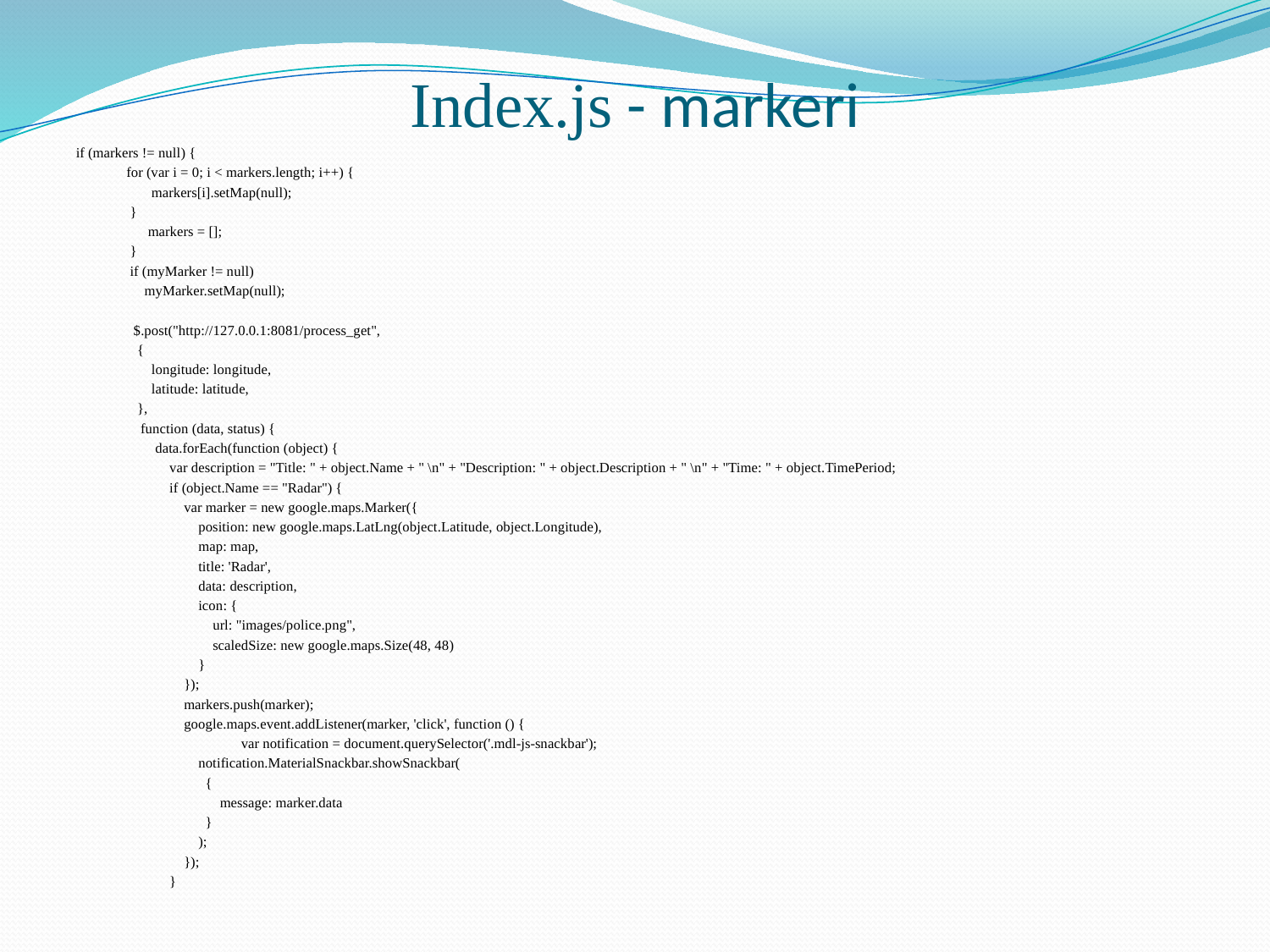

# Index.js - markeri
if (markers != null) {
              for (var i = 0; i < markers.length; i++) {
                     markers[i].setMap(null);
               }
                    markers = [];
               }
               if (myMarker != null)
                   myMarker.setMap(null);

                $.post("http://127.0.0.1:8081/process_get",
                 {
                     longitude: longitude,
                     latitude: latitude,
                 },
                  function (data, status) {
                      data.forEach(function (object) {
                          var description = "Title: " + object.Name + " \n" + "Description: " + object.Description + " \n" + "Time: " + object.TimePeriod;
                          if (object.Name == "Radar") {
                              var marker = new google.maps.Marker({
                                  position: new google.maps.LatLng(object.Latitude, object.Longitude),
                                  map: map,
                                  title: 'Radar',
                                  data: description,
                                  icon: {
                                      url: "images/police.png",
                                      scaledSize: new google.maps.Size(48, 48)
                                  }
                              });
                              markers.push(marker);
                              google.maps.event.addListener(marker, 'click', function () {
		var notification = document.querySelector('.mdl-js-snackbar');
                                  notification.MaterialSnackbar.showSnackbar(
                                    {
                                        message: marker.data
                                    }
                                  );
                              });
                          }